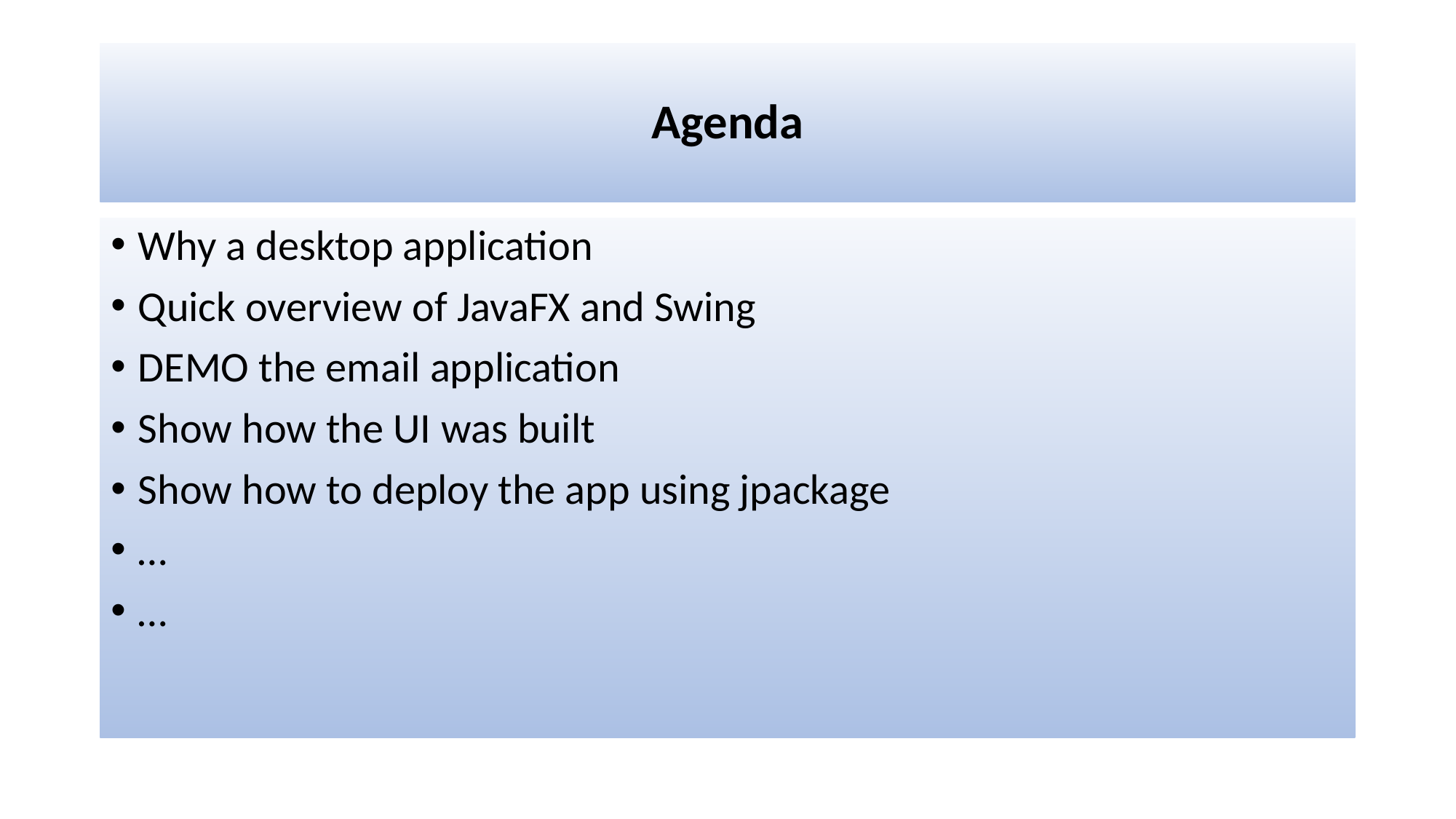

# Agenda
Why a desktop application
Quick overview of JavaFX and Swing
DEMO the email application
Show how the UI was built
Show how to deploy the app using jpackage
…
…